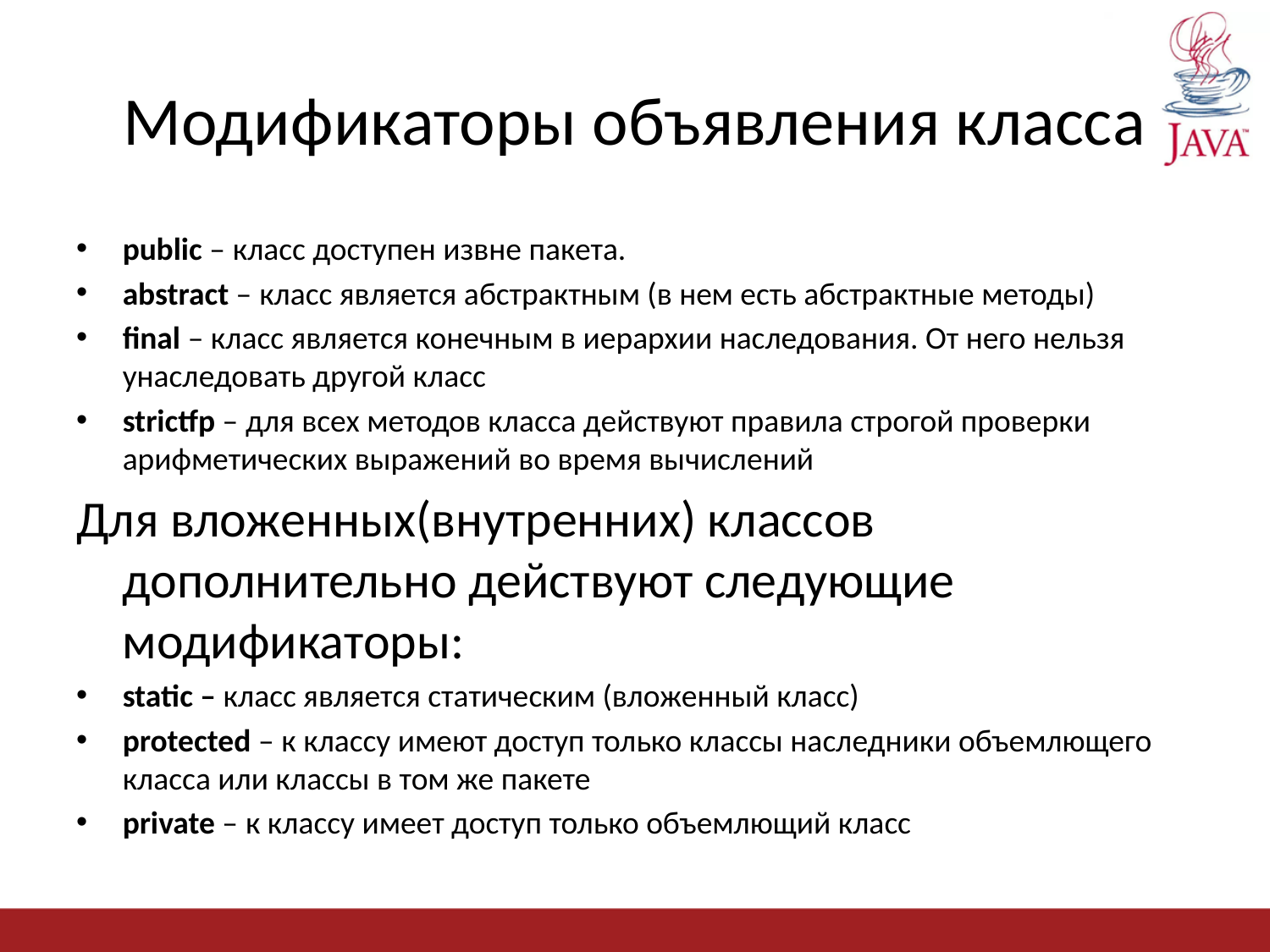

# Модификаторы объявления класса
public – класс доступен извне пакета.
abstract – класс является абстрактным (в нем есть абстрактные методы)
final – класс является конечным в иерархии наследования. От него нельзя унаследовать другой класс
strictfp – для всех методов класса действуют правила строгой проверки арифметических выражений во время вычислений
Для вложенных(внутренних) классов дополнительно действуют следующие модификаторы:
static – класс является статическим (вложенный класс)
protected – к классу имеют доступ только классы наследники объемлющего класса или классы в том же пакете
private – к классу имеет доступ только объемлющий класс